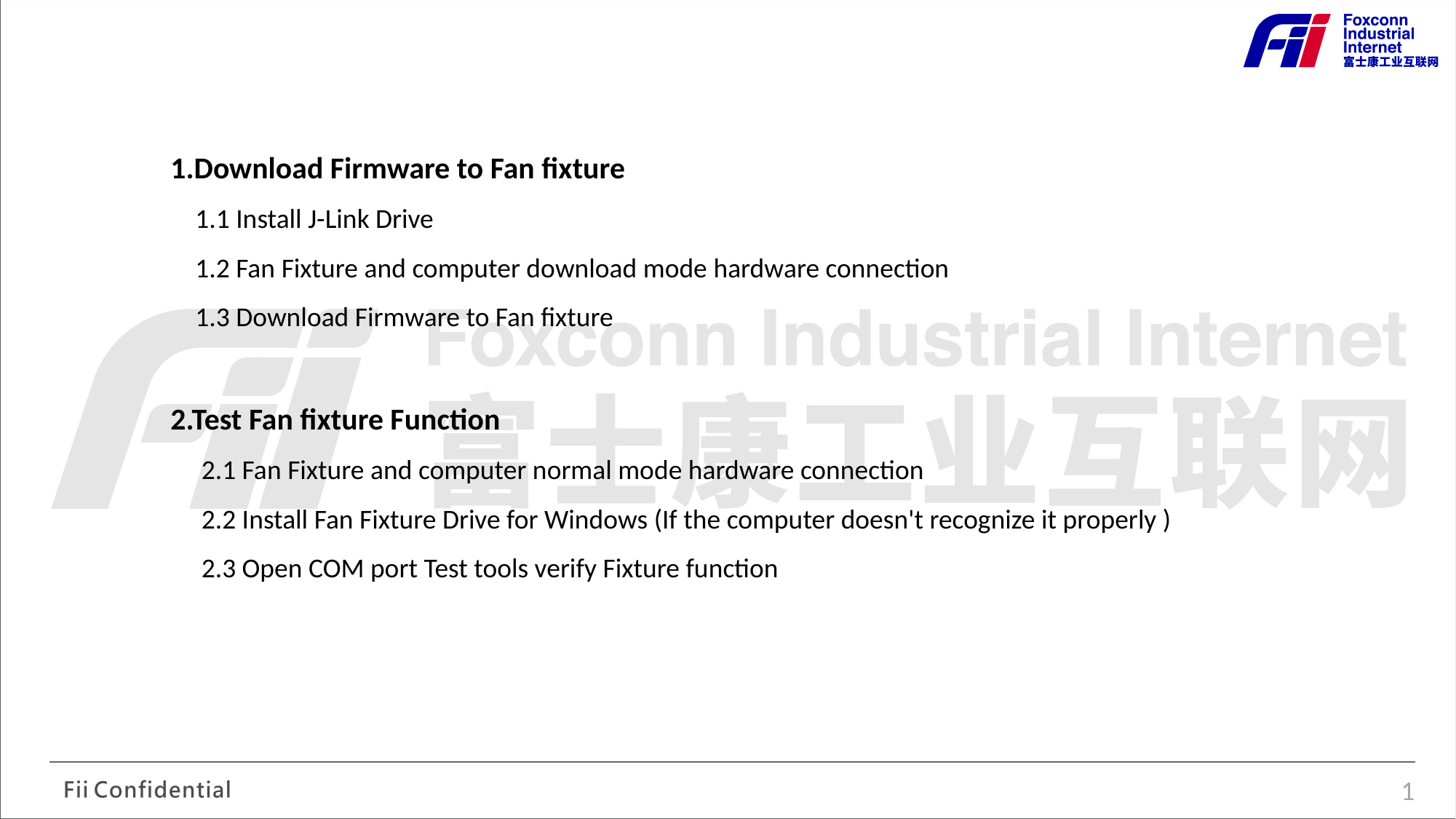

1.Download Firmware to Fan fixture
    1.1 Install J-Link Drive
    1.2 Fan Fixture and computer download mode hardware connection
    1.3 Download Firmware to Fan fixture

2.Test Fan fixture Function
     2.1 Fan Fixture and computer normal mode hardware connection
     2.2 Install Fan Fixture Drive for Windows (If the computer doesn't recognize it properly )
     2.3 Open COM port Test tools verify Fixture function
1